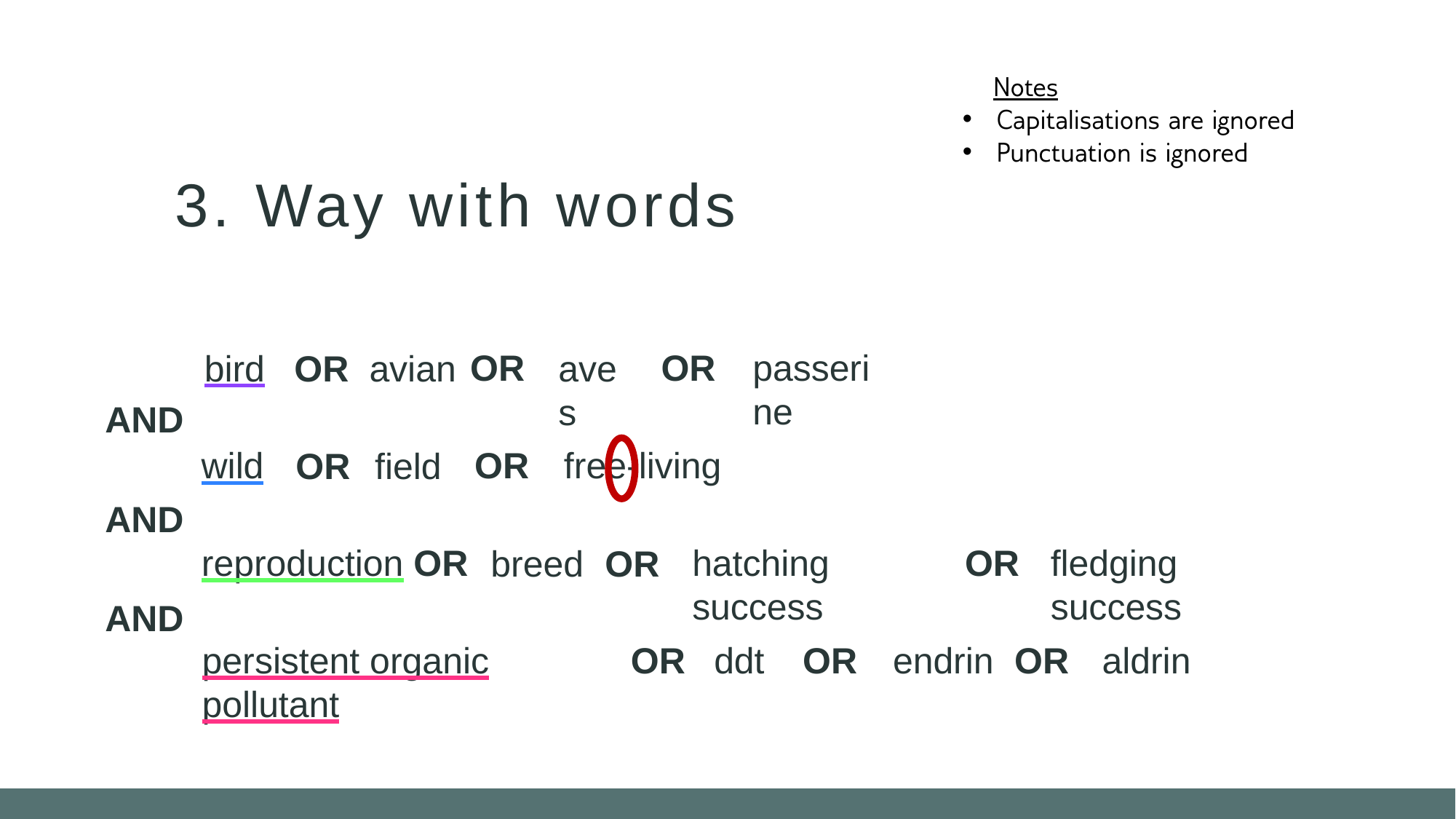

Notes
# 3. Way with words
Capitalisations are ignored
Punctuation is ignored
OR
passerine
OR
avian
aves
    bird
OR
AND
OR
free-living
wild
OR
field

AND
OR
hatching success
OR
fledging success
reproduction
OR
breed
AND
OR
persistent organic pollutant
OR
OR
endrin
aldrin
 ddt